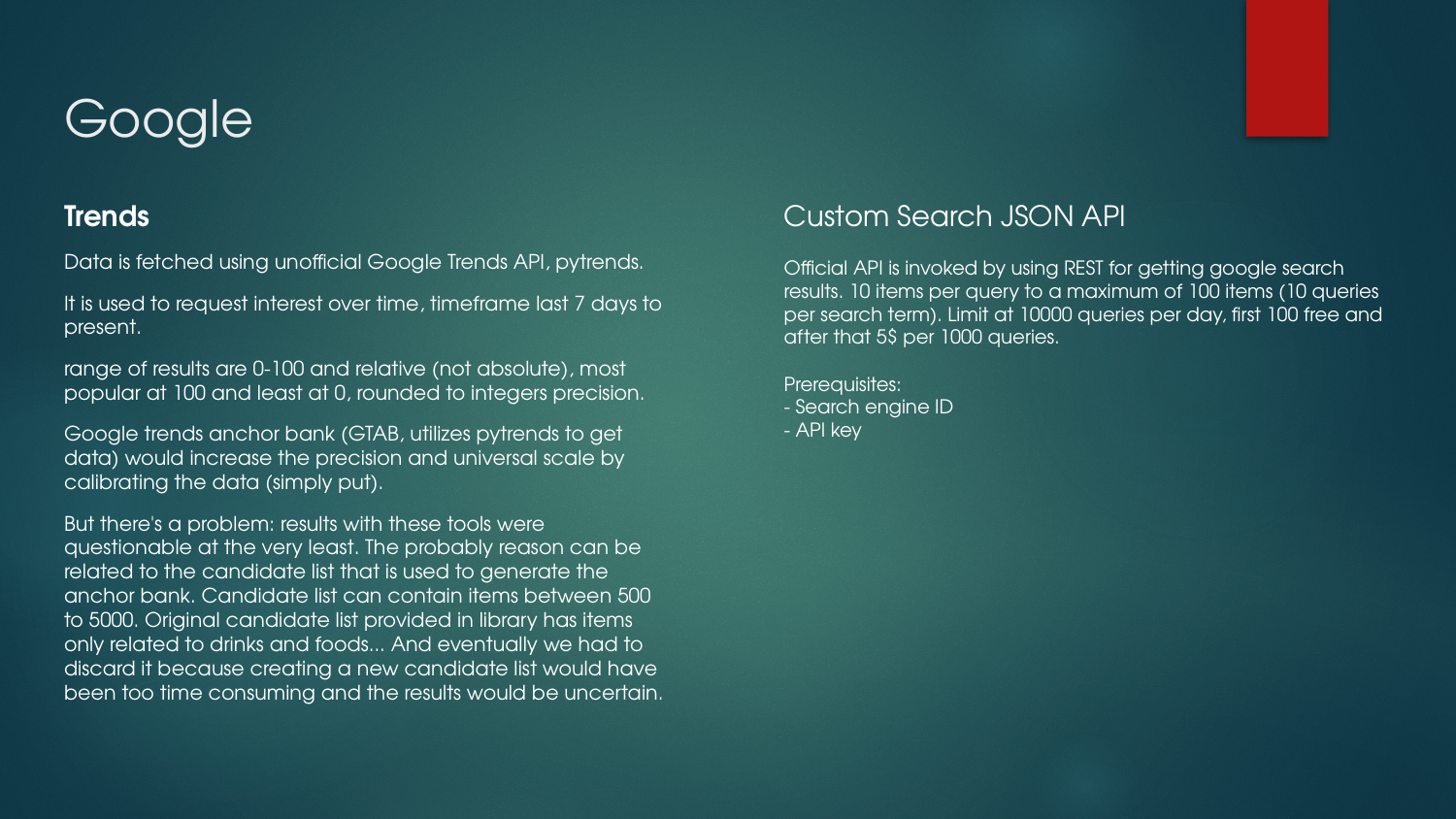

# Google
Trends
Data is fetched using unofficial Google Trends API, pytrends.
It is used to request interest over time, timeframe last 7 days to present.
range of results are 0-100 and relative (not absolute), most popular at 100 and least at 0, rounded to integers precision.
Google trends anchor bank (GTAB, utilizes pytrends to get data) would increase the precision and universal scale by calibrating the data (simply put).
But there's a problem: results with these tools were questionable at the very least. The probably reason can be related to the candidate list that is used to generate the anchor bank. Candidate list can contain items between 500 to 5000. Original candidate list provided in library has items only related to drinks and foods... And eventually we had to discard it because creating a new candidate list would have been too time consuming and the results would be uncertain.
Custom Search JSON API
Official API is invoked by using REST for getting google search results. 10 items per query to a maximum of 100 items (10 queries per search term). Limit at 10000 queries per day, first 100 free and after that 5$ per 1000 queries.
Prerequisites:
- Search engine ID
- API key